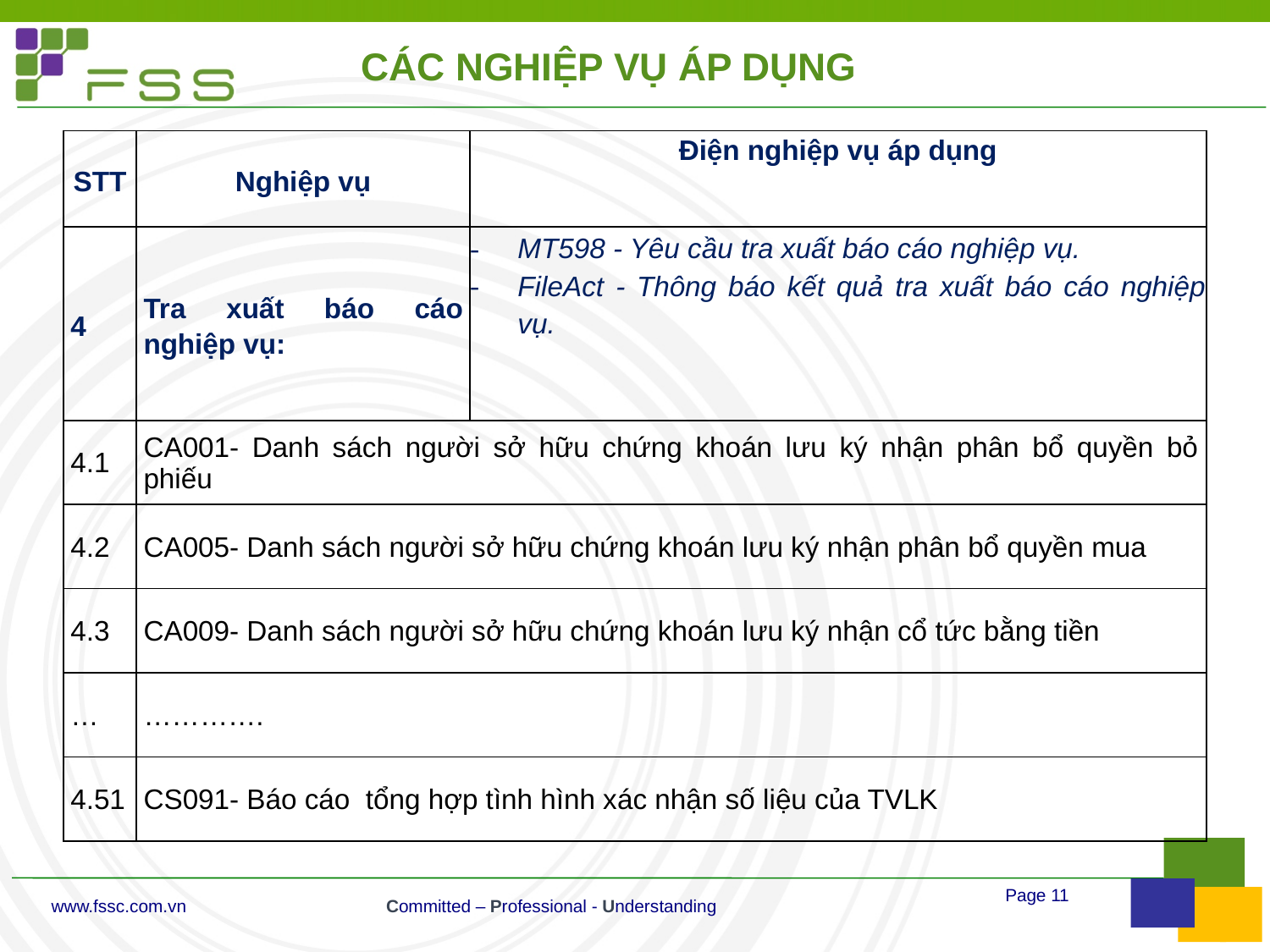

# CÁC NGHIỆP VỤ ÁP DỤNG
| STT | Nghiệp vụ | Điện nghiệp vụ áp dụng |
| --- | --- | --- |
| 4 | Tra xuất báo cáo nghiệp vụ: | MT598 - Yêu cầu tra xuất báo cáo nghiệp vụ. FileAct - Thông báo kết quả tra xuất báo cáo nghiệp vụ. |
| 4.1 | CA001- Danh sách người sở hữu chứng khoán lưu ký nhận phân bổ quyền bỏ phiếu |  |
| 4.2 | CA005- Danh sách người sở hữu chứng khoán lưu ký nhận phân bổ quyền mua |  |
| 4.3 | CA009- Danh sách người sở hữu chứng khoán lưu ký nhận cổ tức bằng tiền |  |
| … | …………. |  |
| 4.51 | CS091- Báo cáo tổng hợp tình hình xác nhận số liệu của TVLK |  |